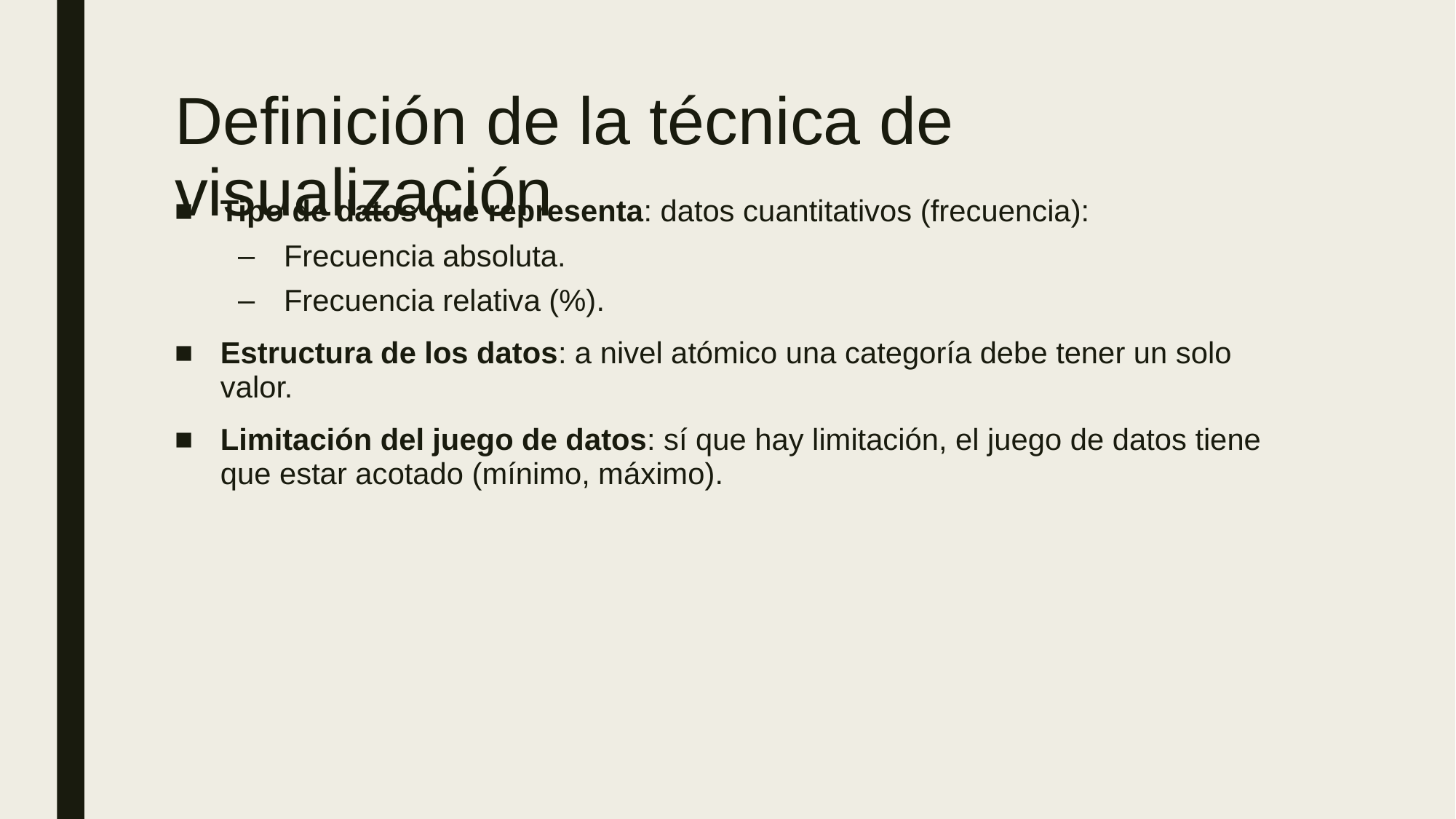

# Definición de la técnica de visualización
Tipo de datos que representa: datos cuantitativos (frecuencia):
Frecuencia absoluta.
Frecuencia relativa (%).
Estructura de los datos: a nivel atómico una categoría debe tener un solo valor.
Limitación del juego de datos: sí que hay limitación, el juego de datos tiene que estar acotado (mínimo, máximo).